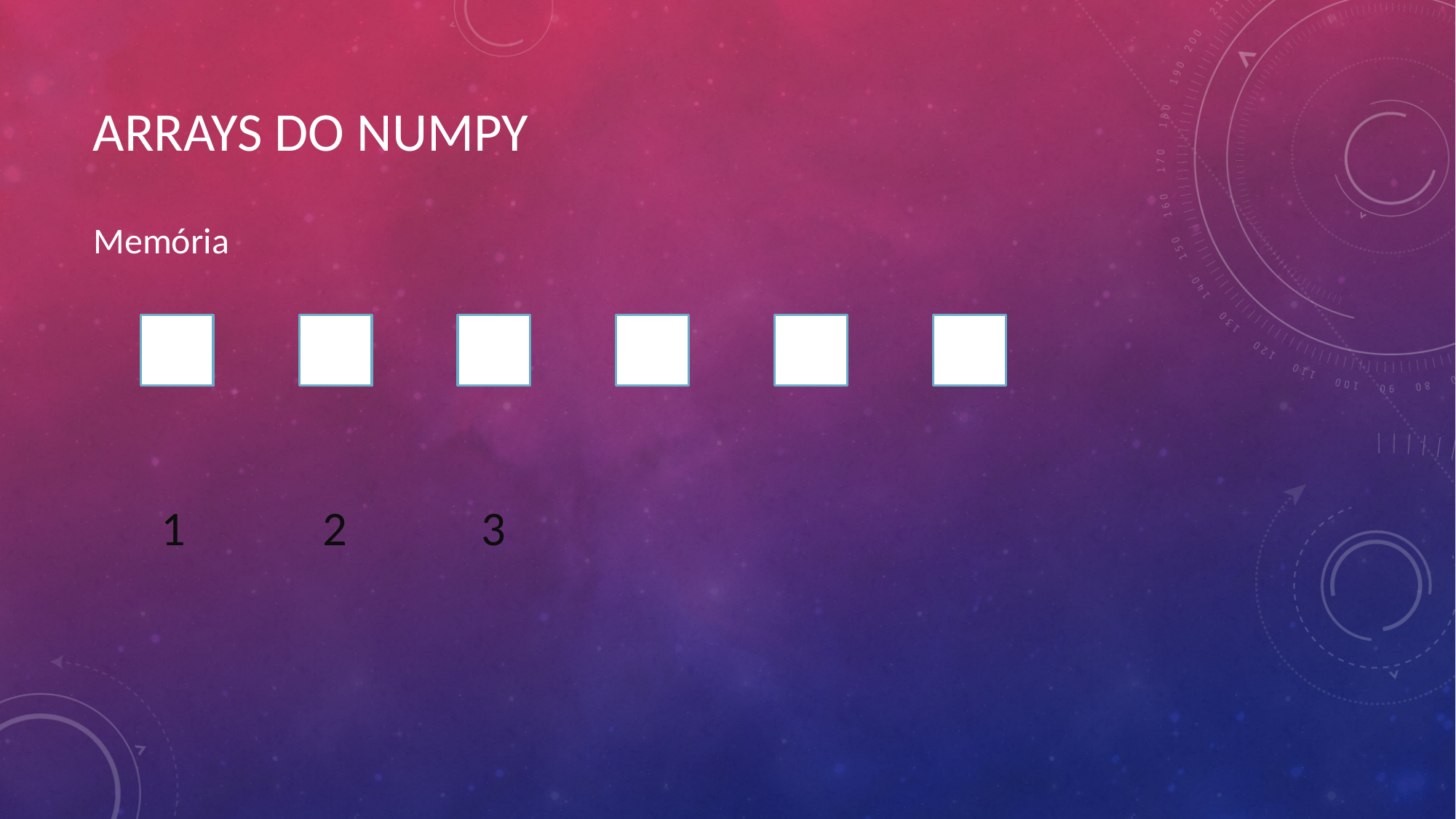

# Arrays do numpy
Memória

2
1
3